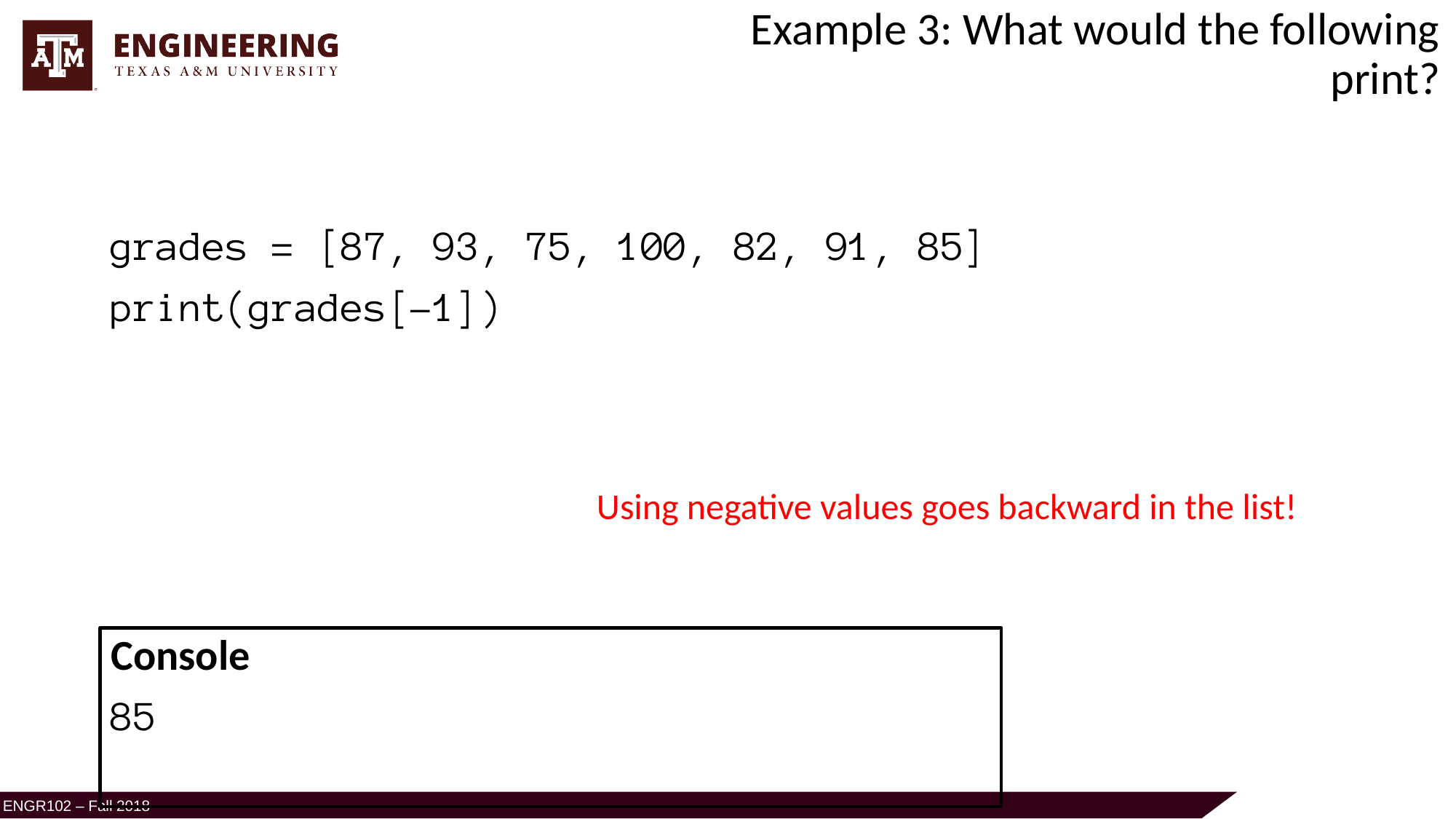

# Example 3: What would the following print?
grades = [87, 93, 75, 100, 82, 91, 85]
print(grades[-1])
Using negative values goes backward in the list!
Console
85